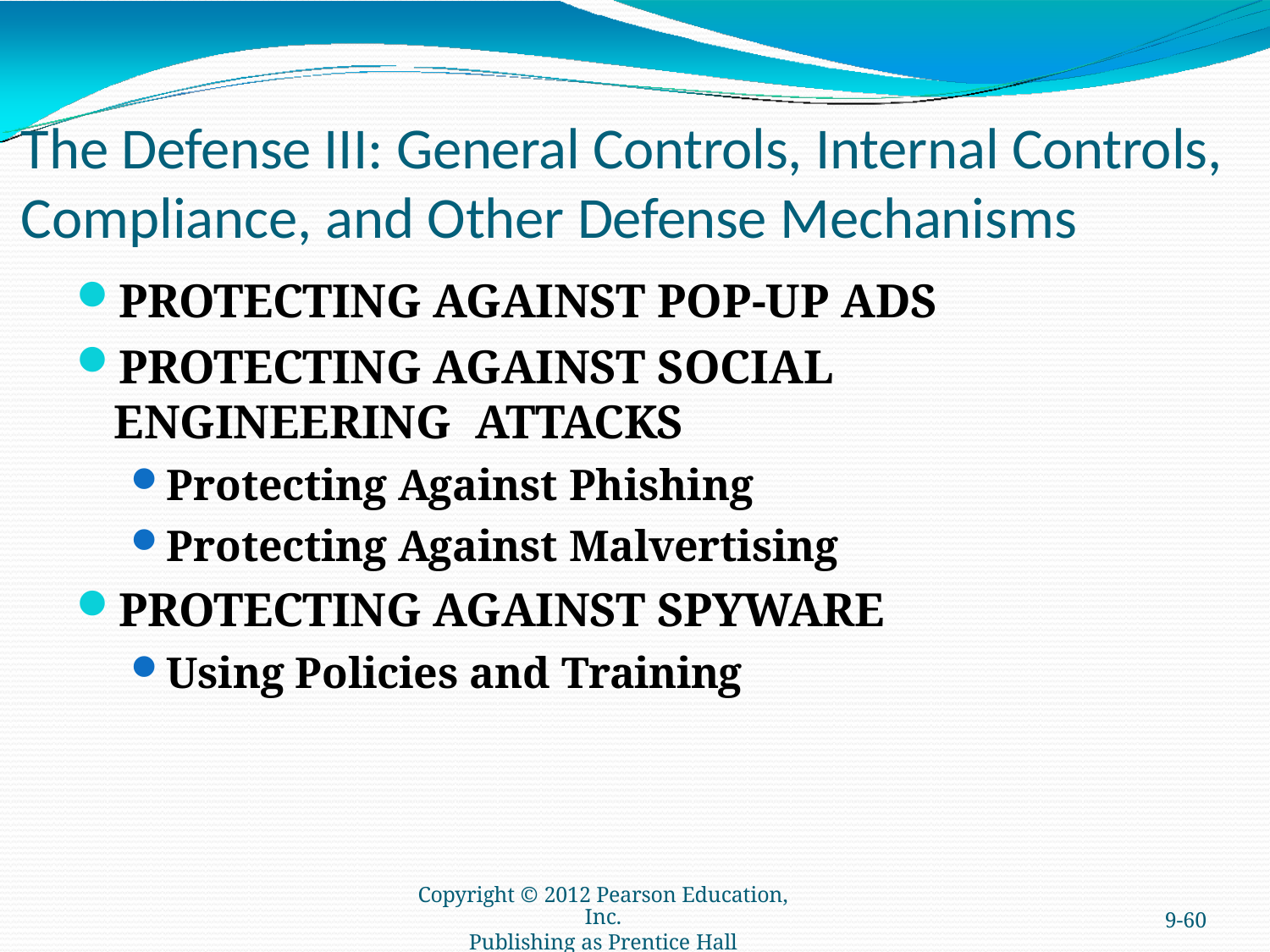

# The Defense III: General Controls, Internal Controls,  Compliance, and Other Defense Mechanisms
PROTECTING AGAINST POP-UP ADS
PROTECTING AGAINST SOCIAL ENGINEERING  ATTACKS
Protecting Against Phishing
Protecting Against Malvertising
PROTECTING AGAINST SPYWARE
Using Policies and Training
Copyright © 2012 Pearson Education, Inc.
Publishing as Prentice Hall
9-60